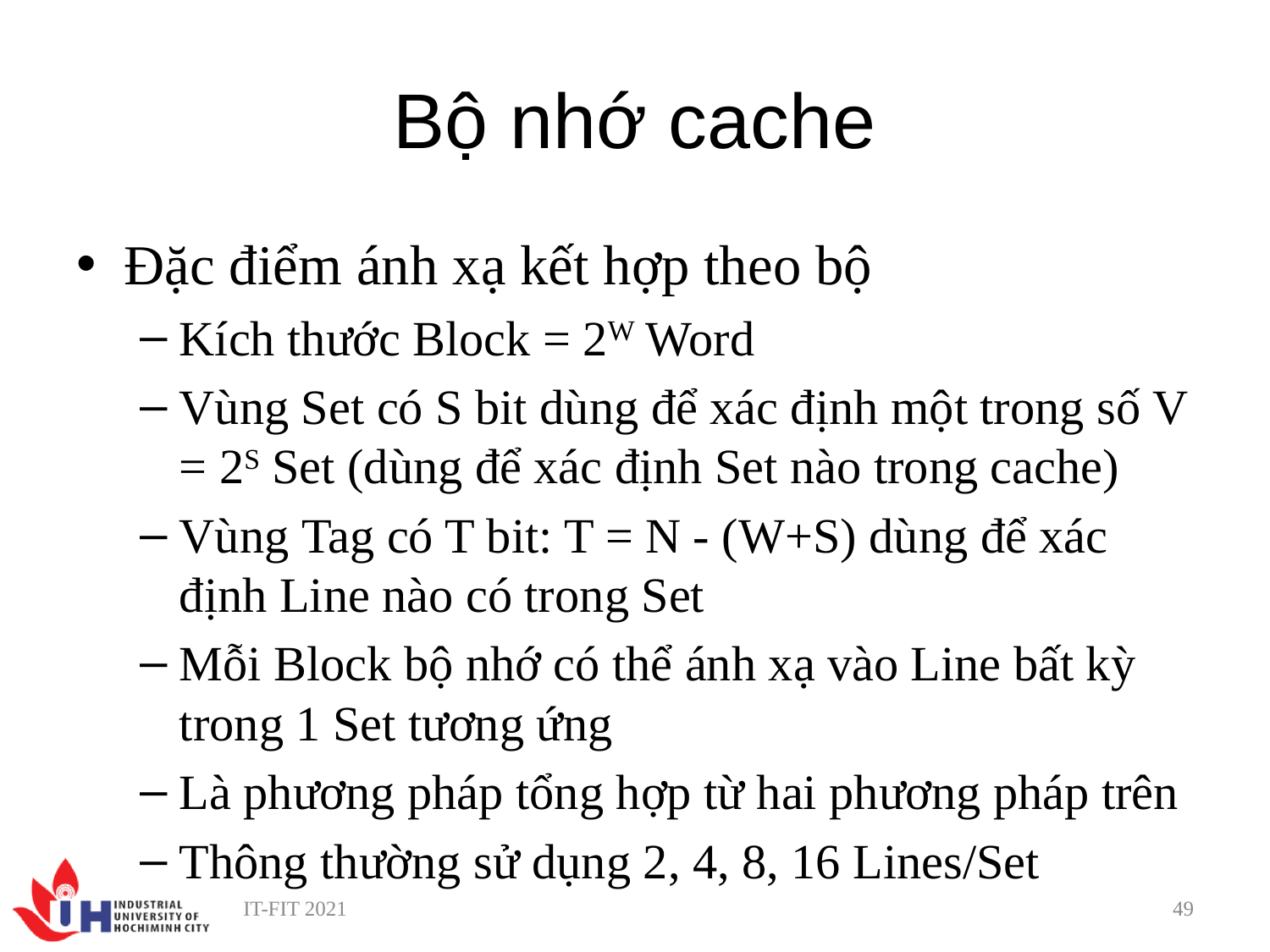

# Bộ nhớ cache
Đặc điểm ánh xạ kết hợp theo bộ
Kích thước Block = 2W Word
Vùng Set có S bit dùng để xác định một trong số V = 2S Set (dùng để xác định Set nào trong cache)
Vùng Tag có T bit: T = N - (W+S) dùng để xác định Line nào có trong Set
Mỗi Block bộ nhớ có thể ánh xạ vào Line bất kỳ trong 1 Set tương ứng
Là phương pháp tổng hợp từ hai phương pháp trên
Thông thường sử dụng 2, 4, 8, 16 Lines/Set
IT-FIT 2021
49